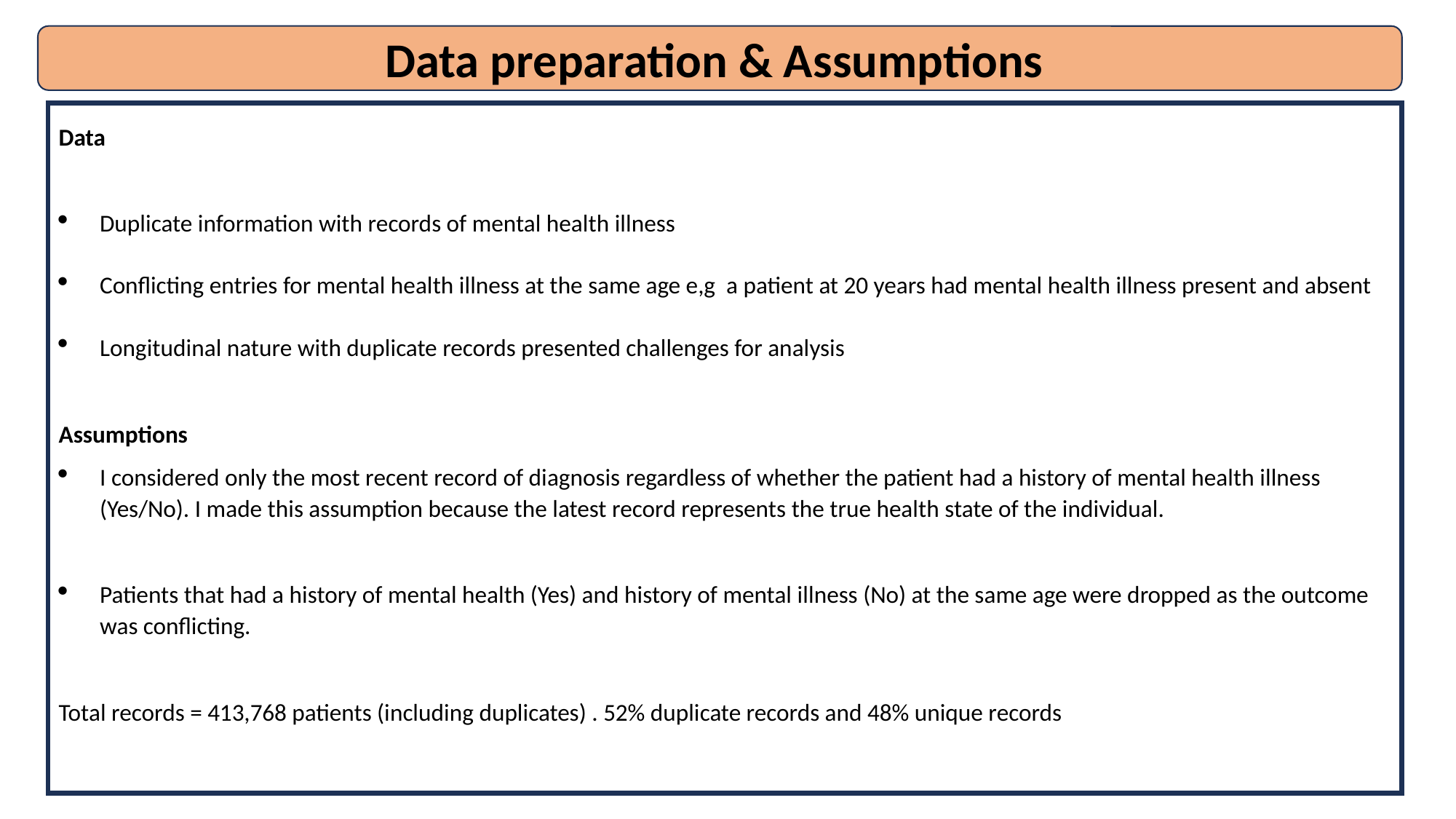

Data preparation & Assumptions
Data

Duplicate information with records of mental health illness

Conflicting entries for mental health illness at the same age e,g  a patient at 20 years had mental health illness present and absent

Longitudinal nature with duplicate records presented challenges for analysis

Assumptions
I considered only the most recent record of diagnosis regardless of whether the patient had a history of mental health illness (Yes/No). I made this assumption because the latest record represents the true health state of the individual.

Patients that had a history of mental health (Yes) and history of mental illness (No) at the same age were dropped as the outcome was conflicting.

Total records = 413,768 patients (including duplicates) . 52% duplicate records and 48% unique records